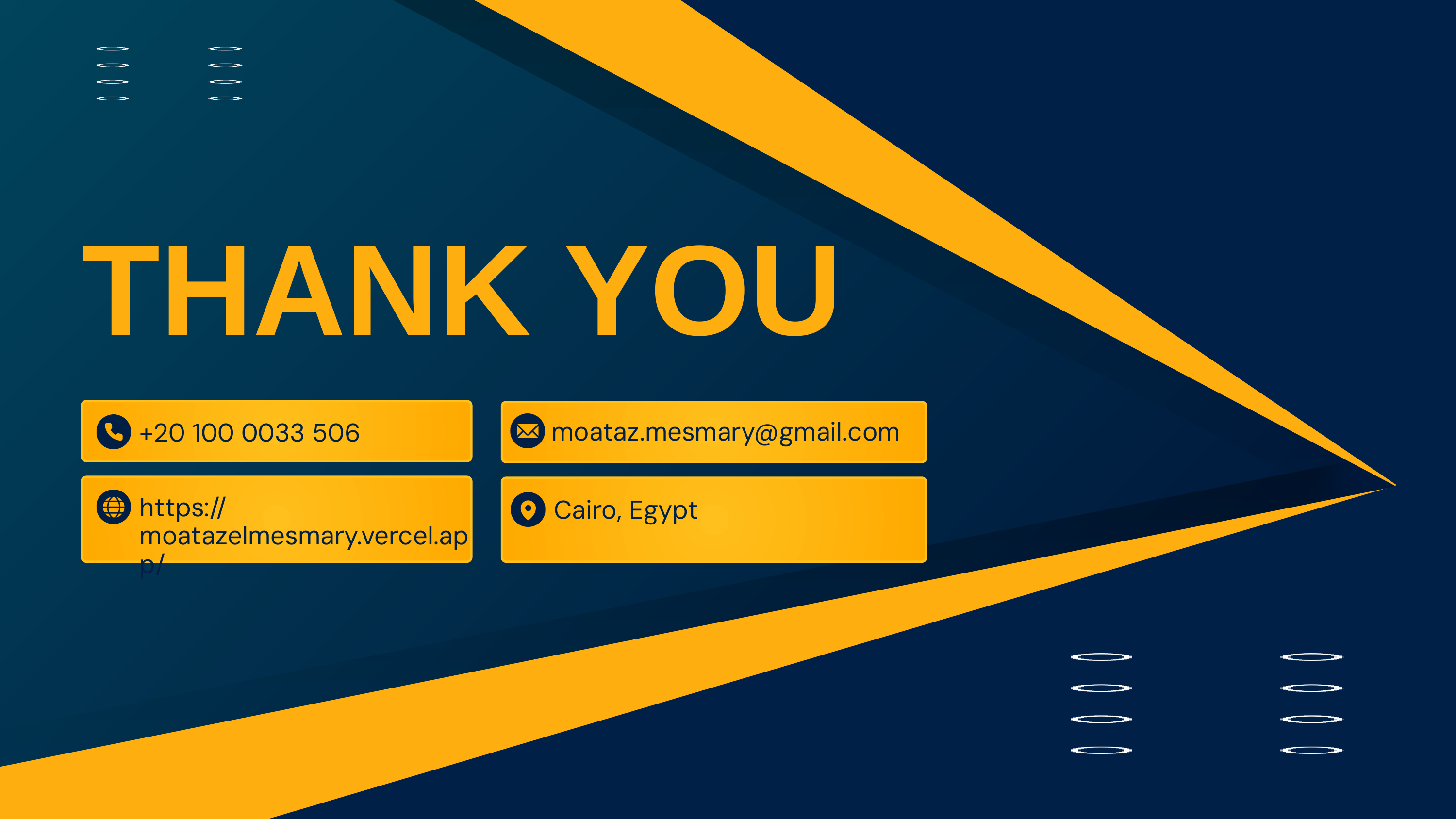

THANK YOU

moataz.mesmary@gmail.com
+20 100 0033 506

https://moatazelmesmary.vercel.app/
Cairo, Egypt